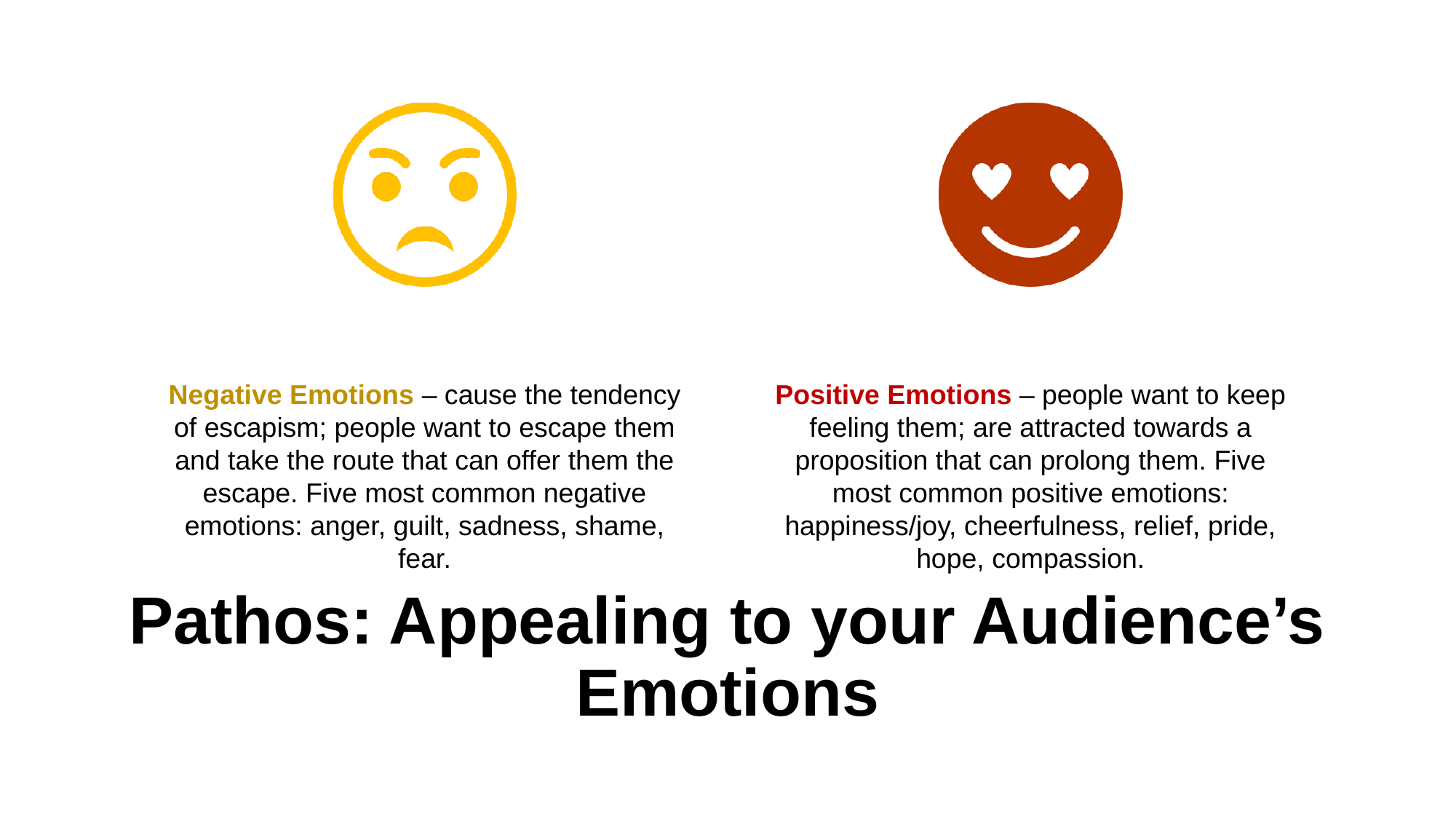

Negative Emotions – cause the tendency of escapism; people want to escape them and take the route that can offer them the escape. Five most common negative emotions: anger, guilt, sadness, shame, fear.
Positive Emotions – people want to keep feeling them; are attracted towards a proposition that can prolong them. Five most common positive emotions: happiness/joy, cheerfulness, relief, pride, hope, compassion.
# Pathos: Appealing to your Audience’s Emotions